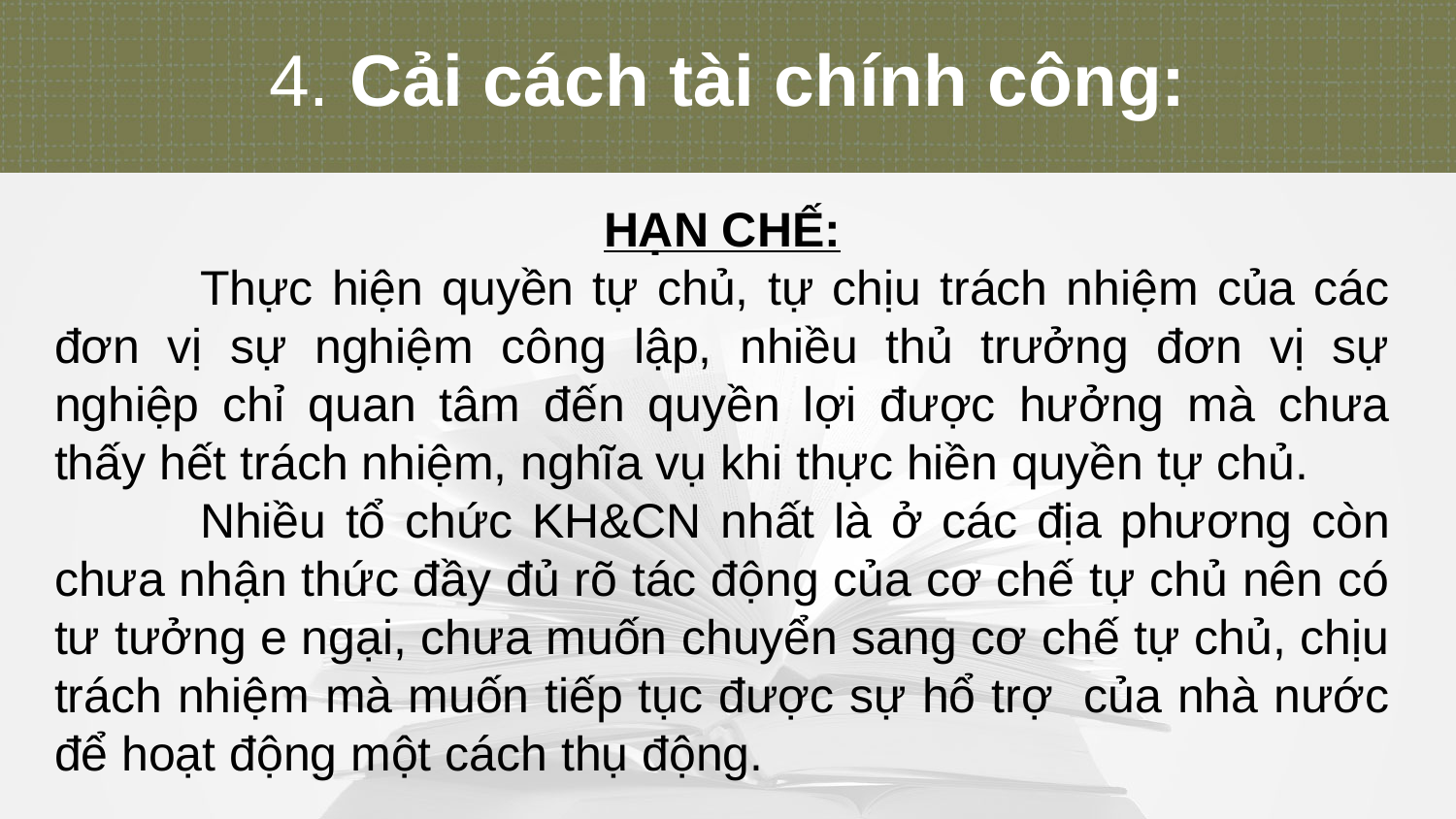

4. Cải cách tài chính công:
HẠN CHẾ:
	Thực hiện quyền tự chủ, tự chịu trách nhiệm của các đơn vị sự nghiệm công lập, nhiều thủ trưởng đơn vị sự nghiệp chỉ quan tâm đến quyền lợi được hưởng mà chưa thấy hết trách nhiệm, nghĩa vụ khi thực hiền quyền tự chủ.
	Nhiều tổ chức KH&CN nhất là ở các địa phương còn chưa nhận thức đầy đủ rõ tác động của cơ chế tự chủ nên có tư tưởng e ngại, chưa muốn chuyển sang cơ chế tự chủ, chịu trách nhiệm mà muốn tiếp tục được sự hổ trợ  của nhà nước để hoạt động một cách thụ động.